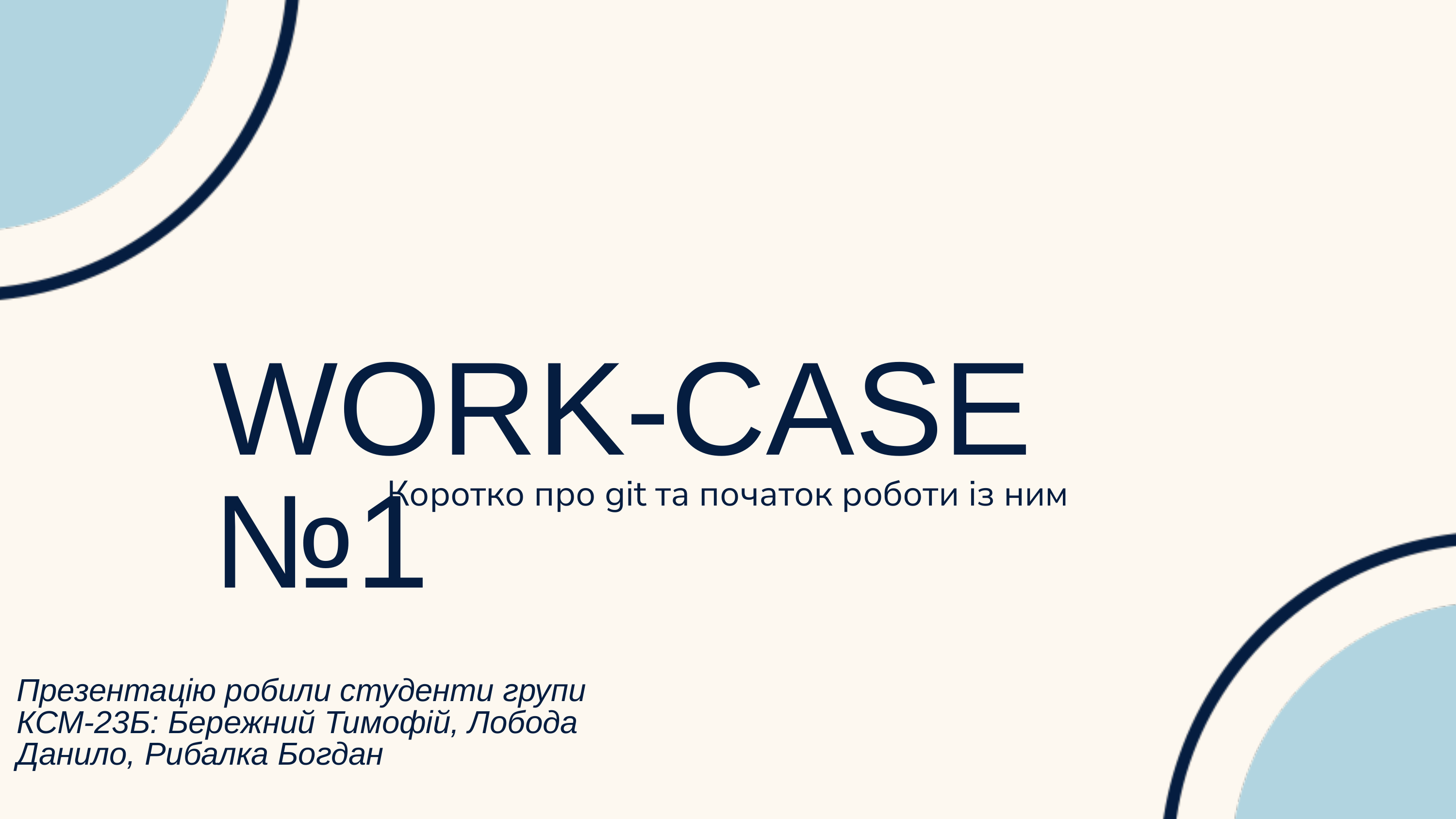

WORK-CASE №1
Коротко про git та початок роботи із ним

Презентацію робили студенти групи КСМ-23Б: Бережний Тимофій, Лобода Данило, Рибалка Богдан